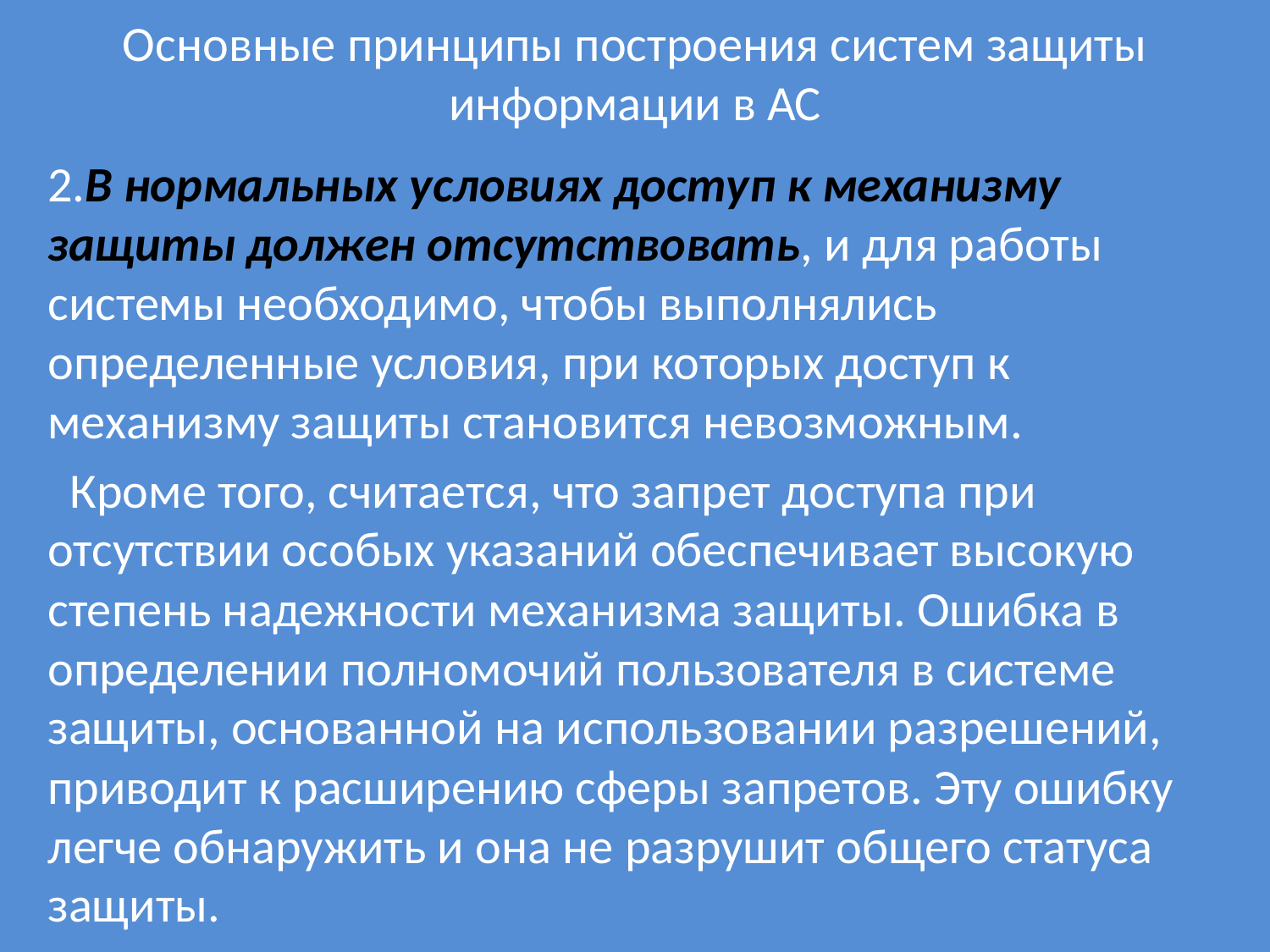

# Основные принципы построения систем защиты информации в АС
2.В нормальных условиях доступ к механизму защиты должен отсутствовать, и для работы системы необходимо, чтобы выполнялись определенные условия, при которых доступ к механизму защиты становится невозможным.
  Кроме того, считается, что запрет доступа при отсутствии особых указаний обеспечивает высокую степень надежности механизма защиты. Ошибка в определении полномочий пользователя в системе защиты, основанной на использовании разрешений, приводит к расширению сферы запретов. Эту ошибку легче обнаружить и она не разрушит общего статуса защиты.